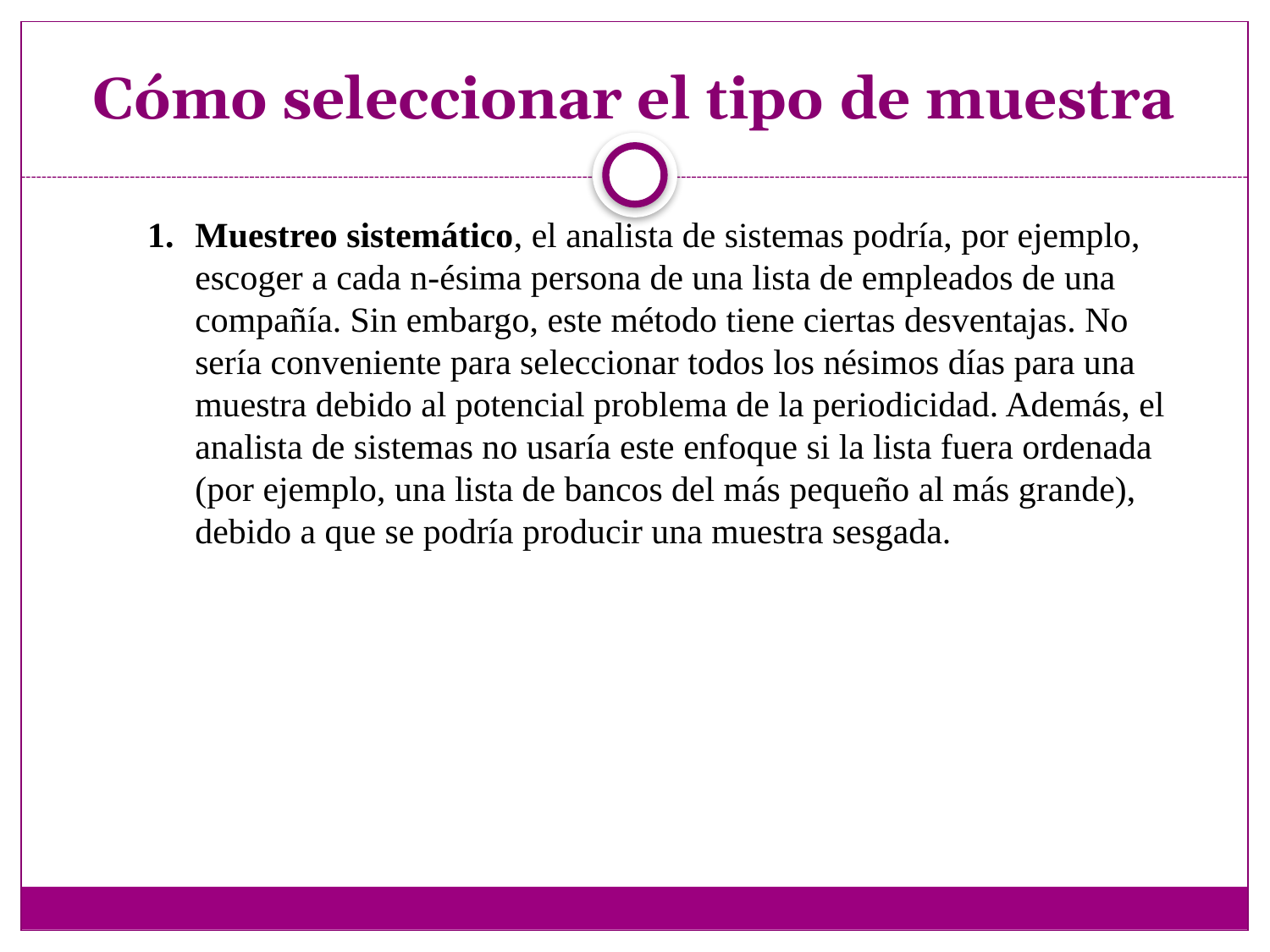

# Cómo seleccionar el tipo de muestra
Muestreo sistemático, el analista de sistemas podría, por ejemplo, escoger a cada n-ésima persona de una lista de empleados de una compañía. Sin embargo, este método tiene ciertas desventajas. No sería conveniente para seleccionar todos los nésimos días para una muestra debido al potencial problema de la periodicidad. Además, el analista de sistemas no usaría este enfoque si la lista fuera ordenada (por ejemplo, una lista de bancos del más pequeño al más grande), debido a que se podría producir una muestra sesgada.